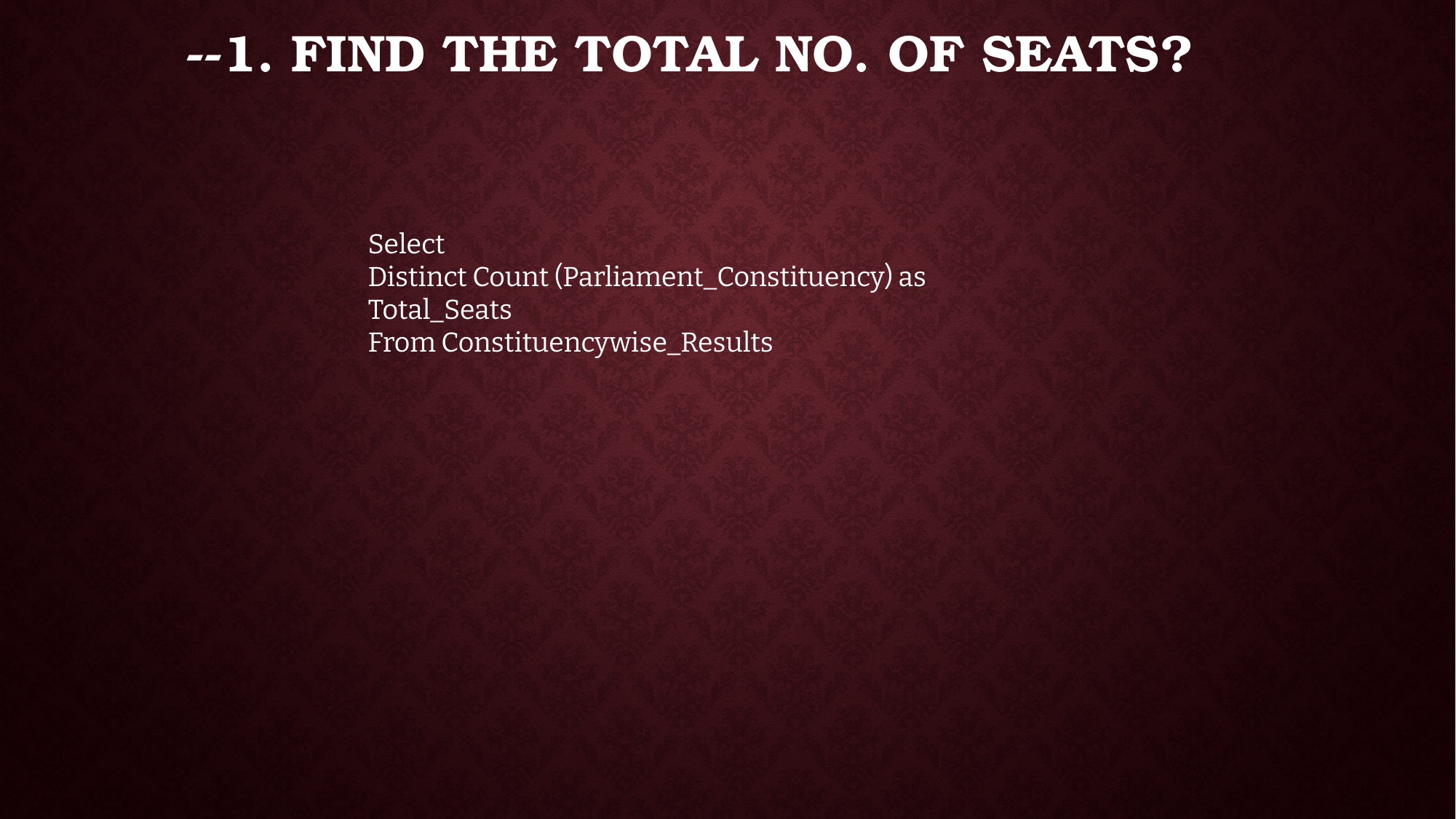

# --1. Find the total no. of seats?
Select
Distinct Count (Parliament_Constituency) as Total_Seats
From Constituencywise_Results